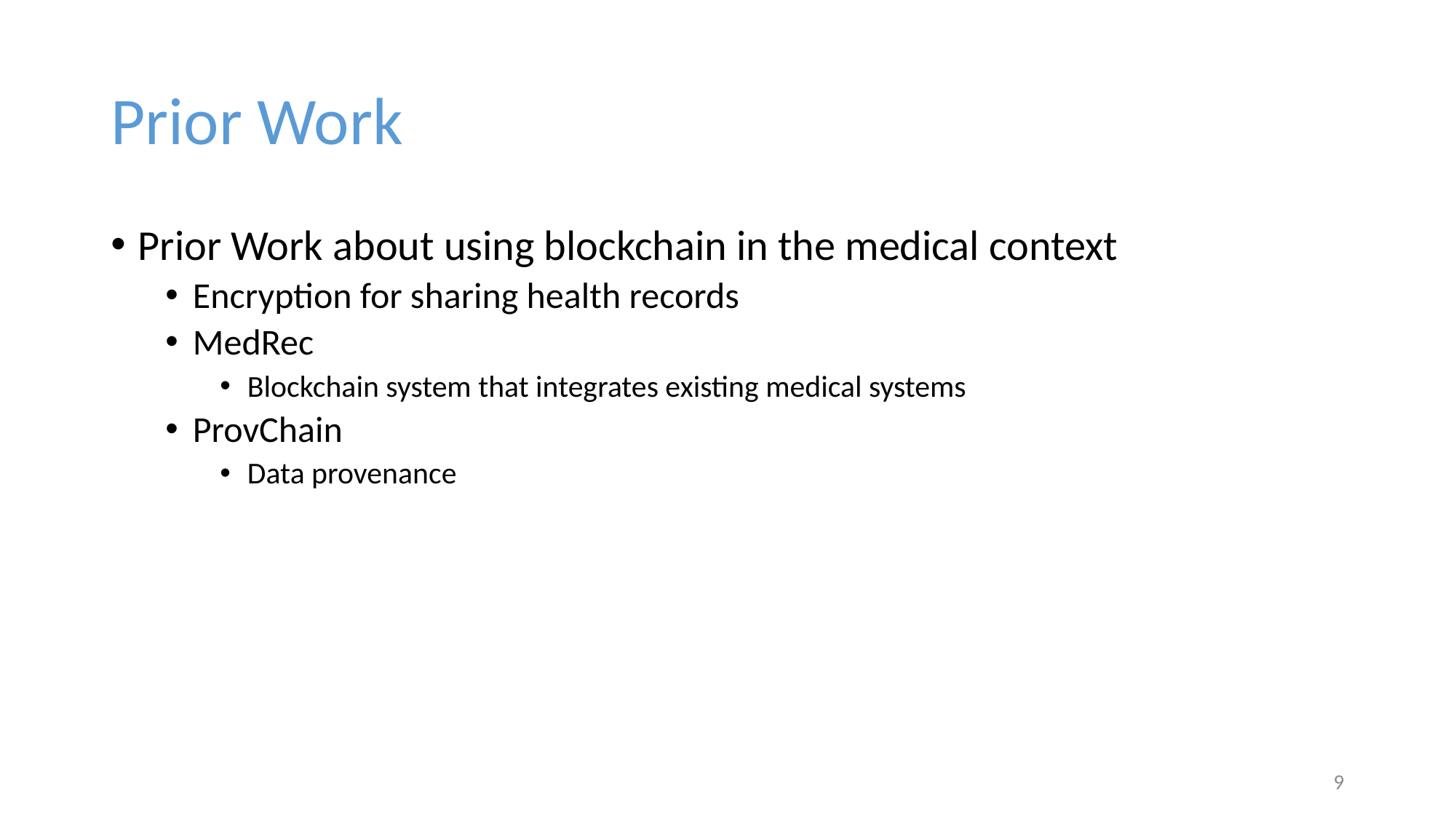

# Prior Work
Prior Work about using blockchain in the medical context
Encryption for sharing health records
MedRec
Blockchain system that integrates existing medical systems
ProvChain
Data provenance

9